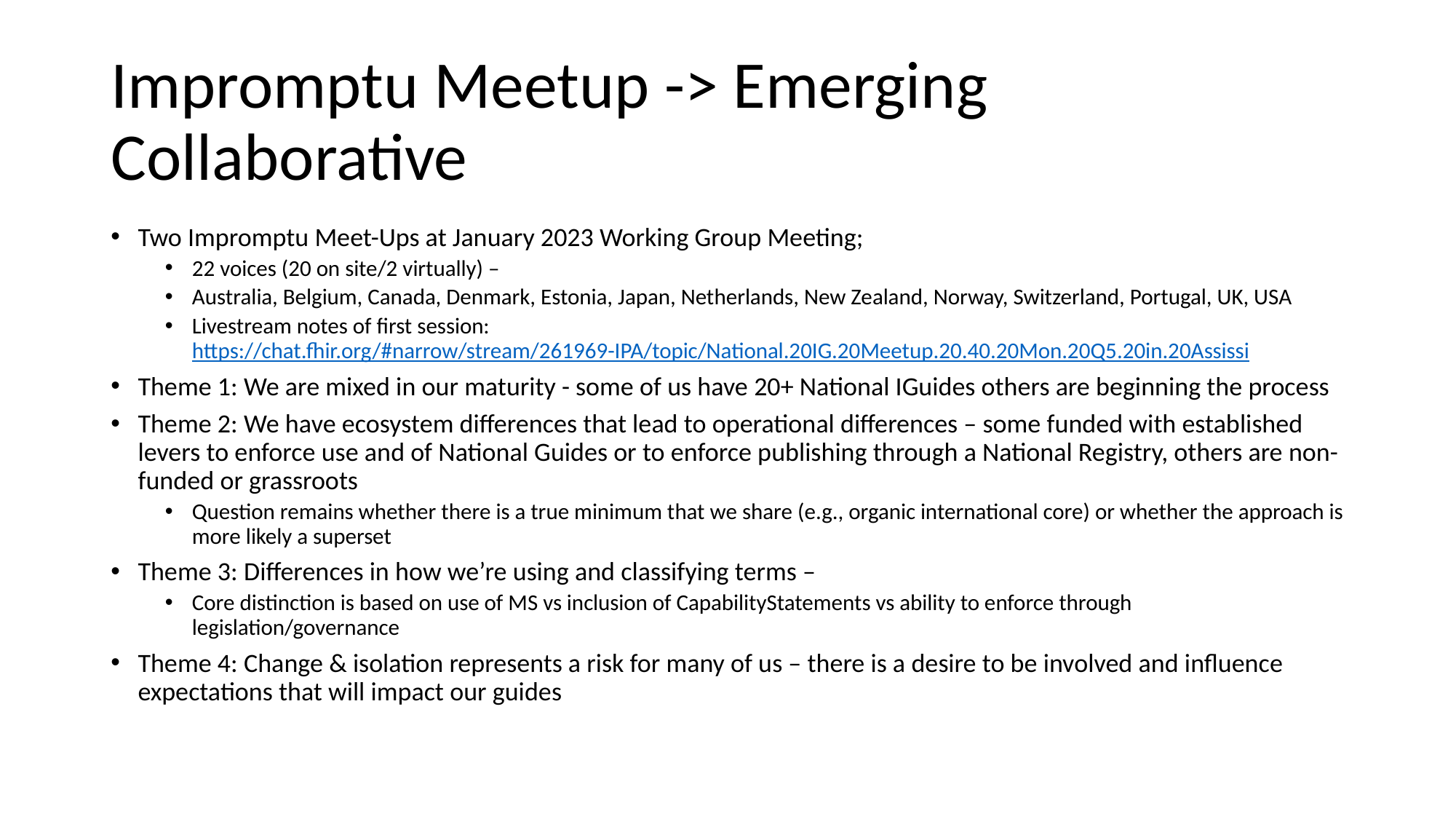

# Impromptu Meetup -> Emerging Collaborative
Two Impromptu Meet-Ups at January 2023 Working Group Meeting;
22 voices (20 on site/2 virtually) –
Australia, Belgium, Canada, Denmark, Estonia, Japan, Netherlands, New Zealand, Norway, Switzerland, Portugal, UK, USA
Livestream notes of first session:  https://chat.fhir.org/#narrow/stream/261969-IPA/topic/National.20IG.20Meetup.20.40.20Mon.20Q5.20in.20Assissi
Theme 1: We are mixed in our maturity - some of us have 20+ National IGuides others are beginning the process
Theme 2: We have ecosystem differences that lead to operational differences – some funded with established levers to enforce use and of National Guides or to enforce publishing through a National Registry, others are non-funded or grassroots
Question remains whether there is a true minimum that we share (e.g., organic international core) or whether the approach is more likely a superset
Theme 3: Differences in how we’re using and classifying terms –
Core distinction is based on use of MS vs inclusion of CapabilityStatements vs ability to enforce through legislation/governance
Theme 4: Change & isolation represents a risk for many of us – there is a desire to be involved and influence expectations that will impact our guides